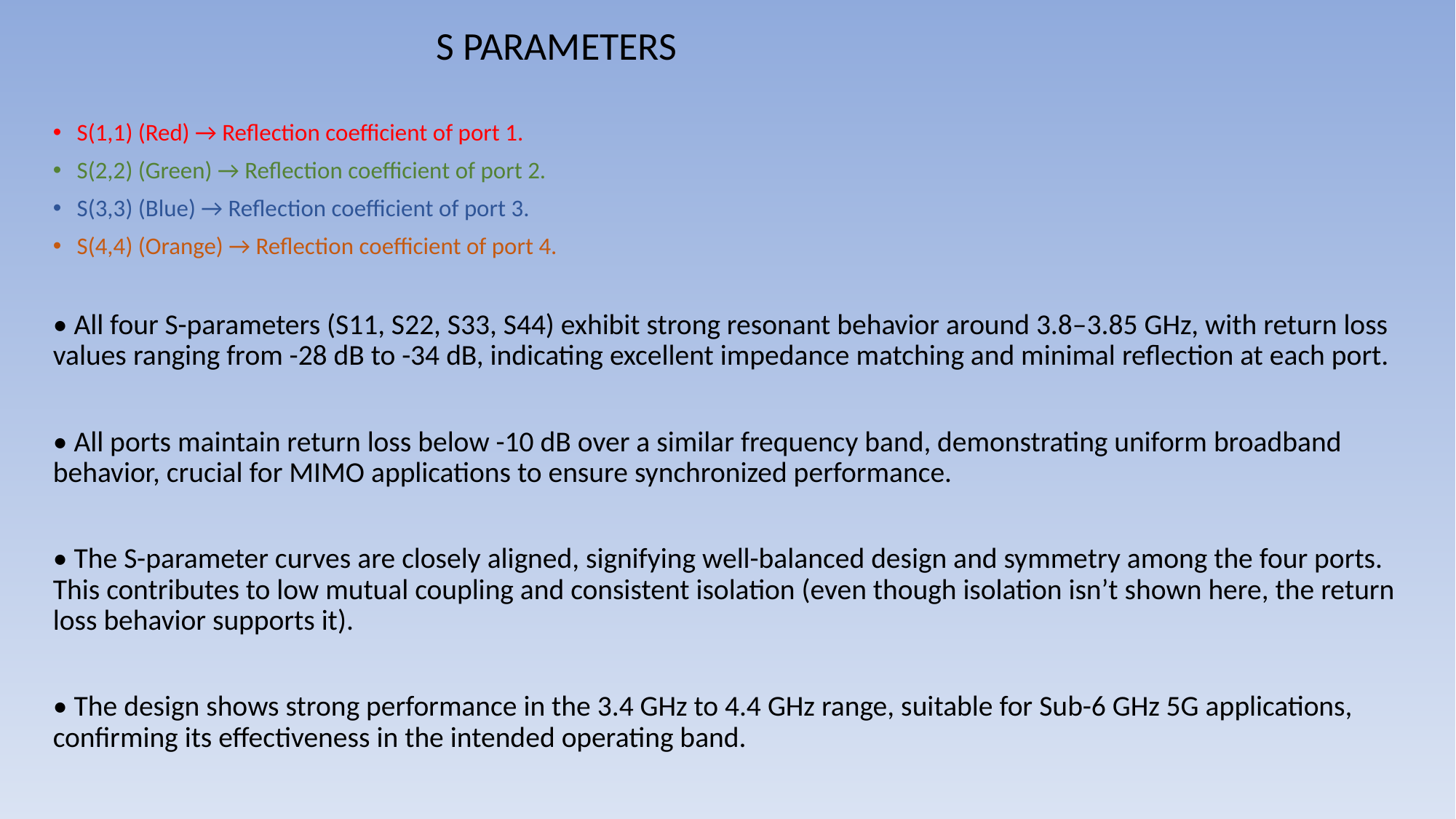

# S PARAMETERS

S(1,1) (Red) → Reflection coefficient of port 1.
S(2,2) (Green) → Reflection coefficient of port 2.
S(3,3) (Blue) → Reflection coefficient of port 3.
S(4,4) (Orange) → Reflection coefficient of port 4.

• All four S-parameters (S11, S22, S33, S44) exhibit strong resonant behavior around 3.8–3.85 GHz, with return loss values ranging from -28 dB to -34 dB, indicating excellent impedance matching and minimal reflection at each port.

• All ports maintain return loss below -10 dB over a similar frequency band, demonstrating uniform broadband behavior, crucial for MIMO applications to ensure synchronized performance.

• The S-parameter curves are closely aligned, signifying well-balanced design and symmetry among the four ports. This contributes to low mutual coupling and consistent isolation (even though isolation isn’t shown here, the return loss behavior supports it).

• The design shows strong performance in the 3.4 GHz to 4.4 GHz range, suitable for Sub-6 GHz 5G applications, confirming its effectiveness in the intended operating band.